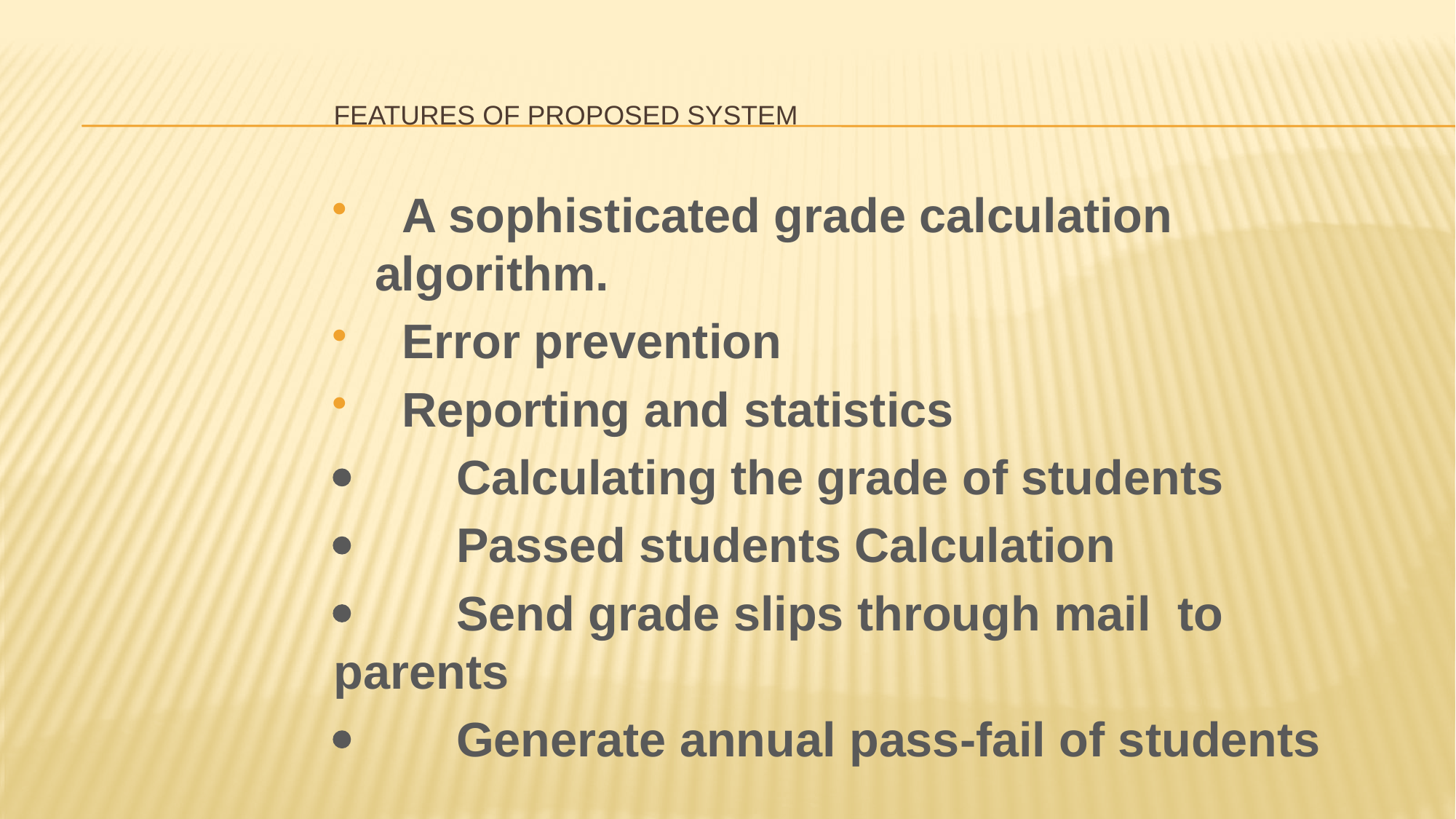

# Features of Proposed System
  A sophisticated grade calculation algorithm.
  Error prevention
  Reporting and statistics
• 	 Calculating the grade of students
• 	 Passed students Calculation
• 	 Send grade slips through mail  to parents
• 	 Generate annual pass-fail of students